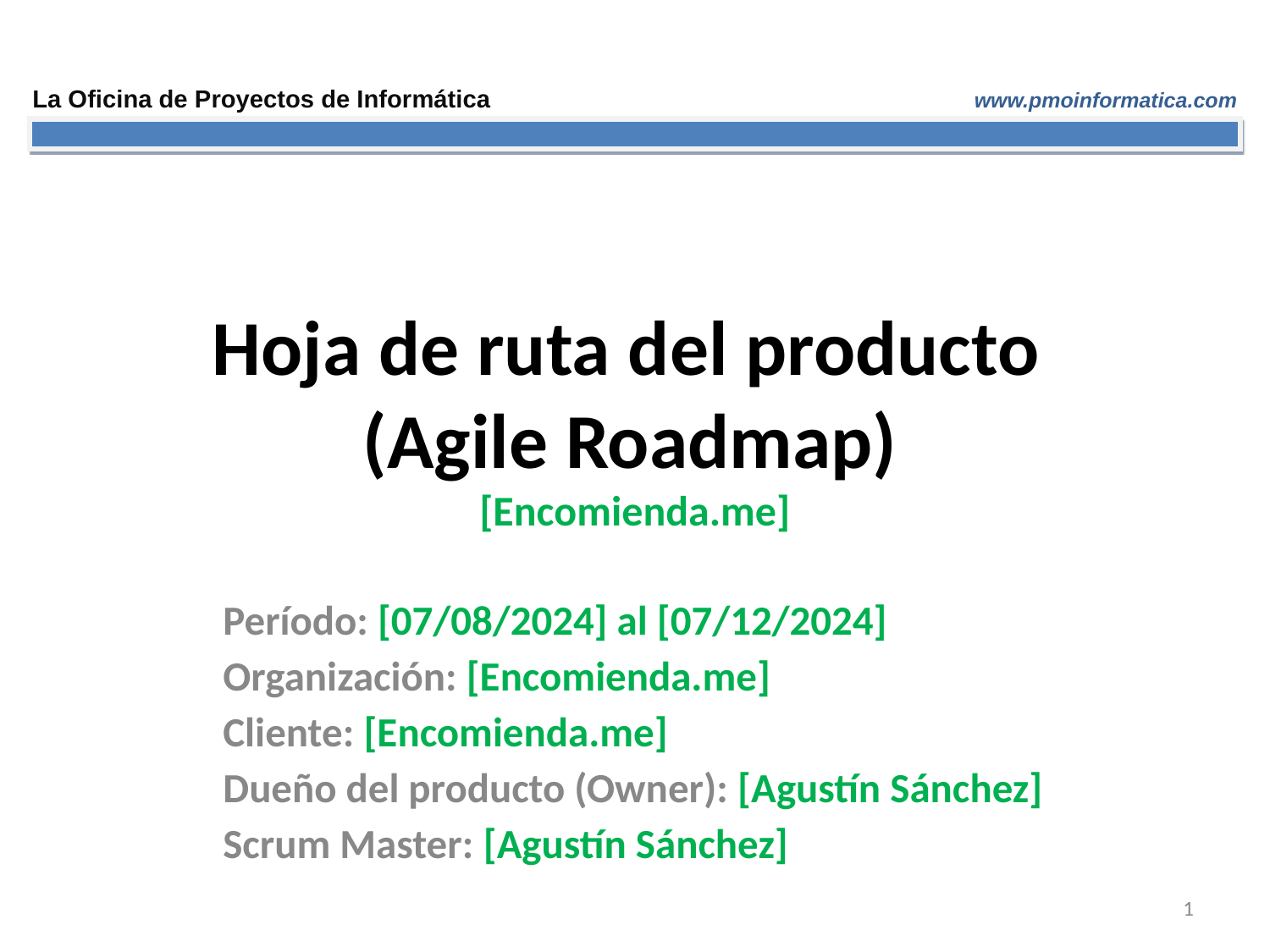

# Hoja de ruta del producto (Agile Roadmap) [Encomienda.me]
Período: [07/08/2024] al [07/12/2024]
Organización: [Encomienda.me]
Cliente: [Encomienda.me]
Dueño del producto (Owner): [Agustín Sánchez]
Scrum Master: [Agustín Sánchez]

1